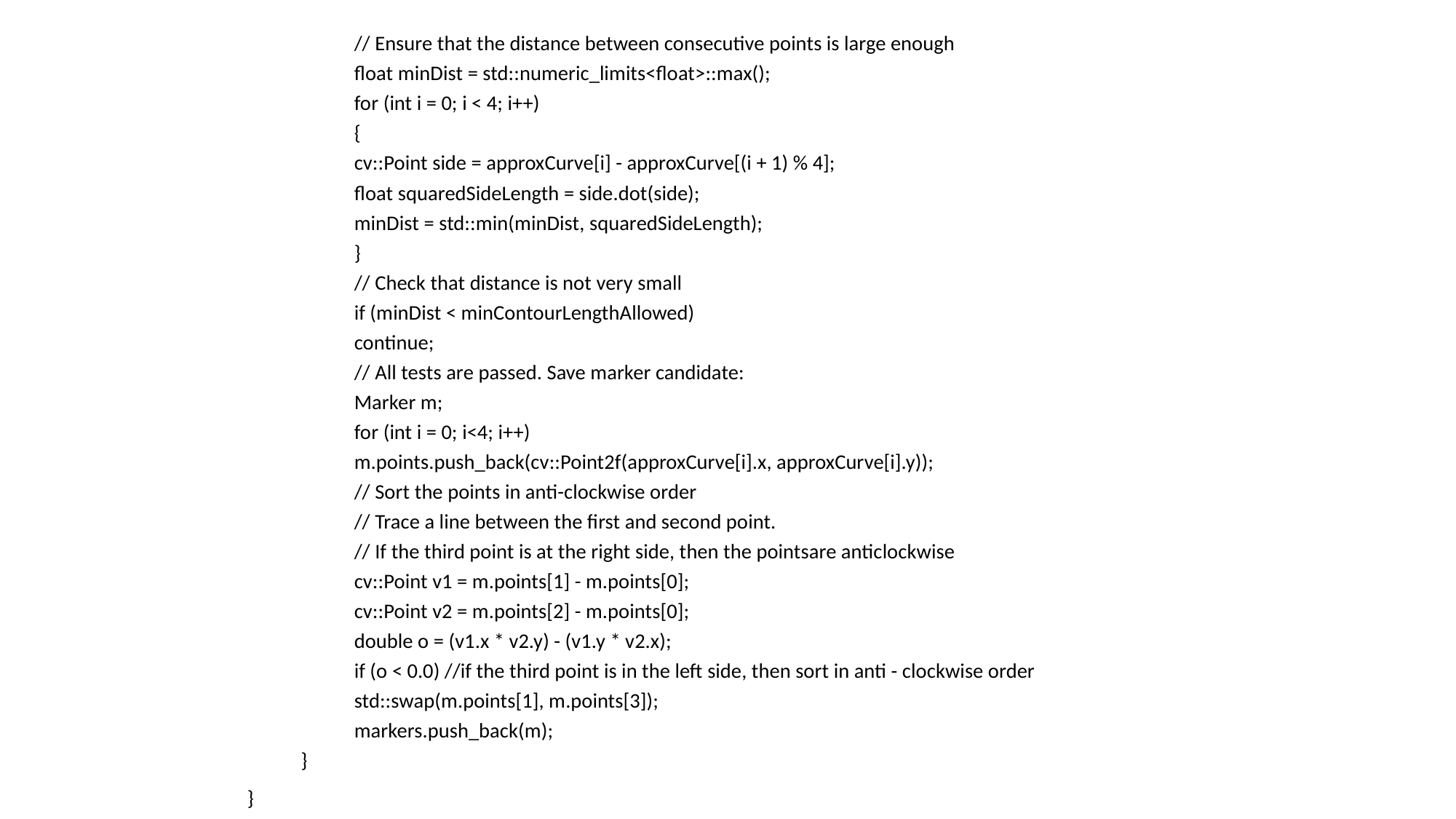

// Ensure that the distance between consecutive points is large enough
float minDist = std::numeric_limits<float>::max();
for (int i = 0; i < 4; i++)
{
cv::Point side = approxCurve[i] - approxCurve[(i + 1) % 4];
float squaredSideLength = side.dot(side);
minDist = std::min(minDist, squaredSideLength);
}
// Check that distance is not very small
if (minDist < minContourLengthAllowed)
continue;
// All tests are passed. Save marker candidate:
Marker m;
for (int i = 0; i<4; i++)
m.points.push_back(cv::Point2f(approxCurve[i].x, approxCurve[i].y));
// Sort the points in anti-clockwise order
// Trace a line between the first and second point.
// If the third point is at the right side, then the pointsare anticlockwise
cv::Point v1 = m.points[1] - m.points[0];
cv::Point v2 = m.points[2] - m.points[0];
double o = (v1.x * v2.y) - (v1.y * v2.x);
if (o < 0.0) //if the third point is in the left side, then sort in anti - clockwise order
std::swap(m.points[1], m.points[3]);
markers.push_back(m);
}
}